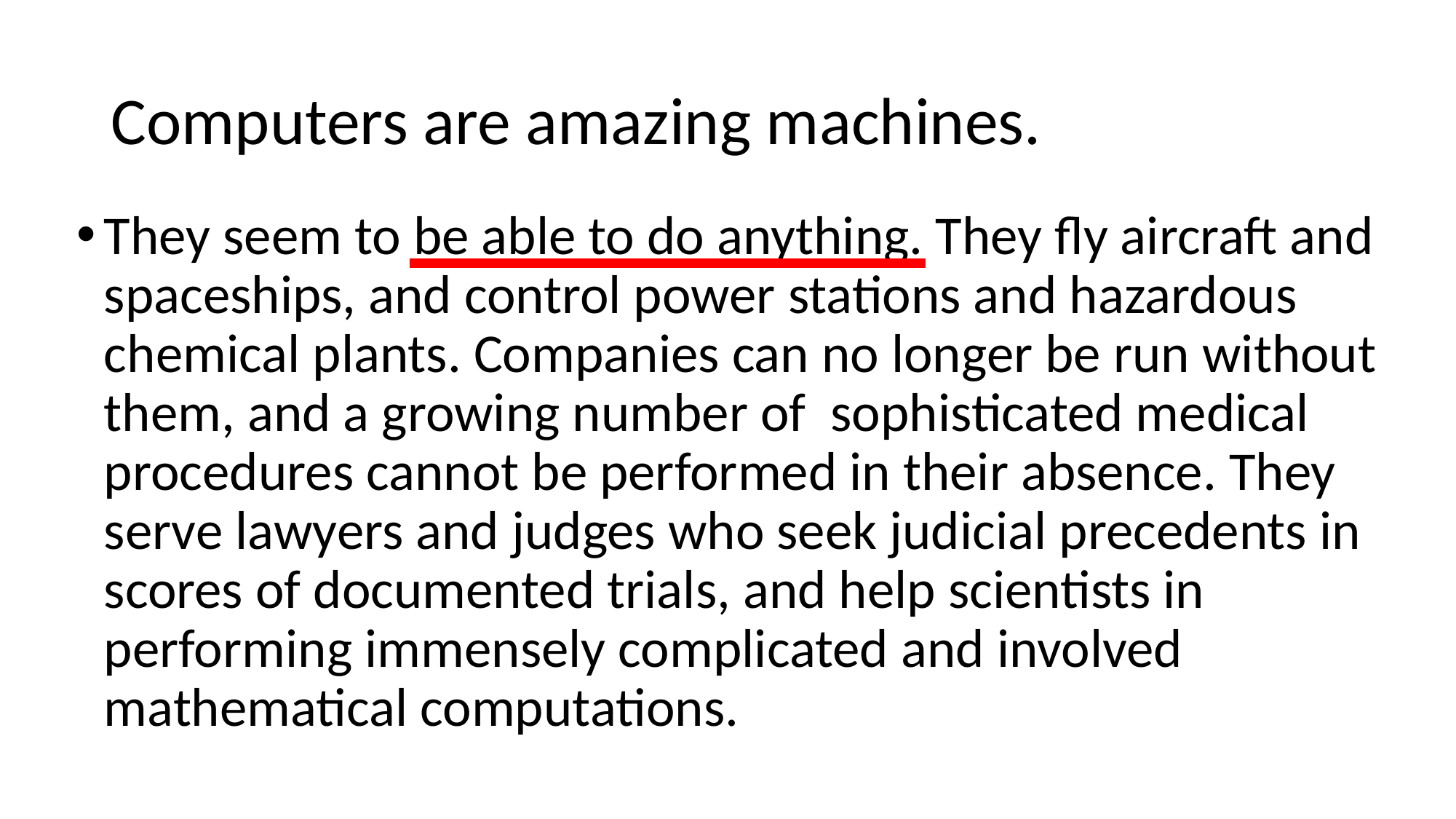

# Computers are amazing machines.
They seem to be able to do anything. They fly aircraft and spaceships, and control power stations and hazardous chemical plants. Companies can no longer be run without them, and a growing number of  sophisticated medical procedures cannot be performed in their absence. They serve lawyers and judges who seek judicial precedents in scores of documented trials, and help scientists in performing immensely complicated and involved mathematical computations.